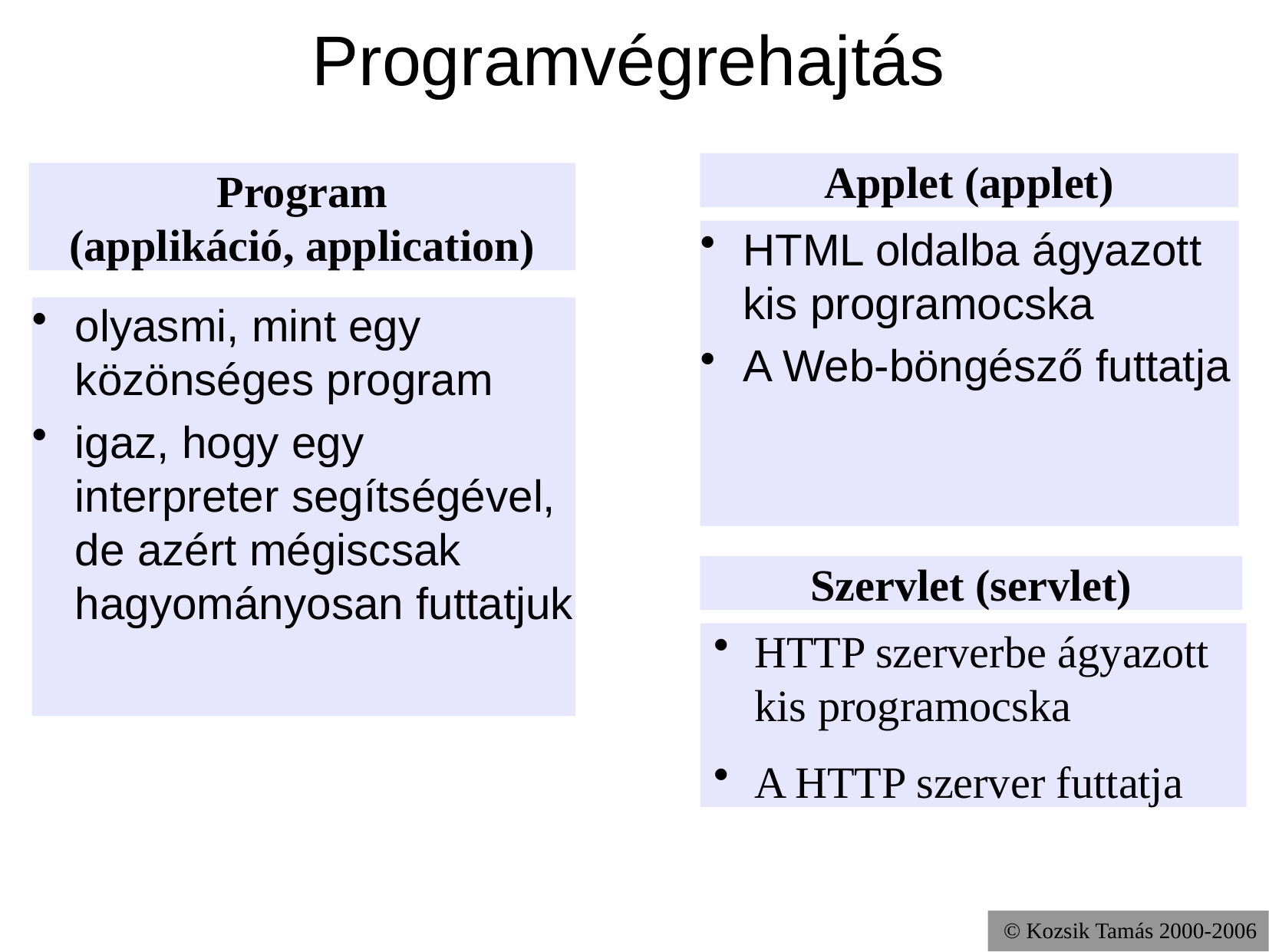

# Programvégrehajtás
Applet (applet)
Program
(applikáció, application)
HTML oldalba ágyazott kis programocska
A Web-böngésző futtatja
olyasmi, mint egy közönséges program
igaz, hogy egy interpreter segítségével, de azért mégiscsak hagyományosan futtatjuk
Szervlet (servlet)
HTTP szerverbe ágyazott kis programocska
A HTTP szerver futtatja
© Kozsik Tamás 2000-2006